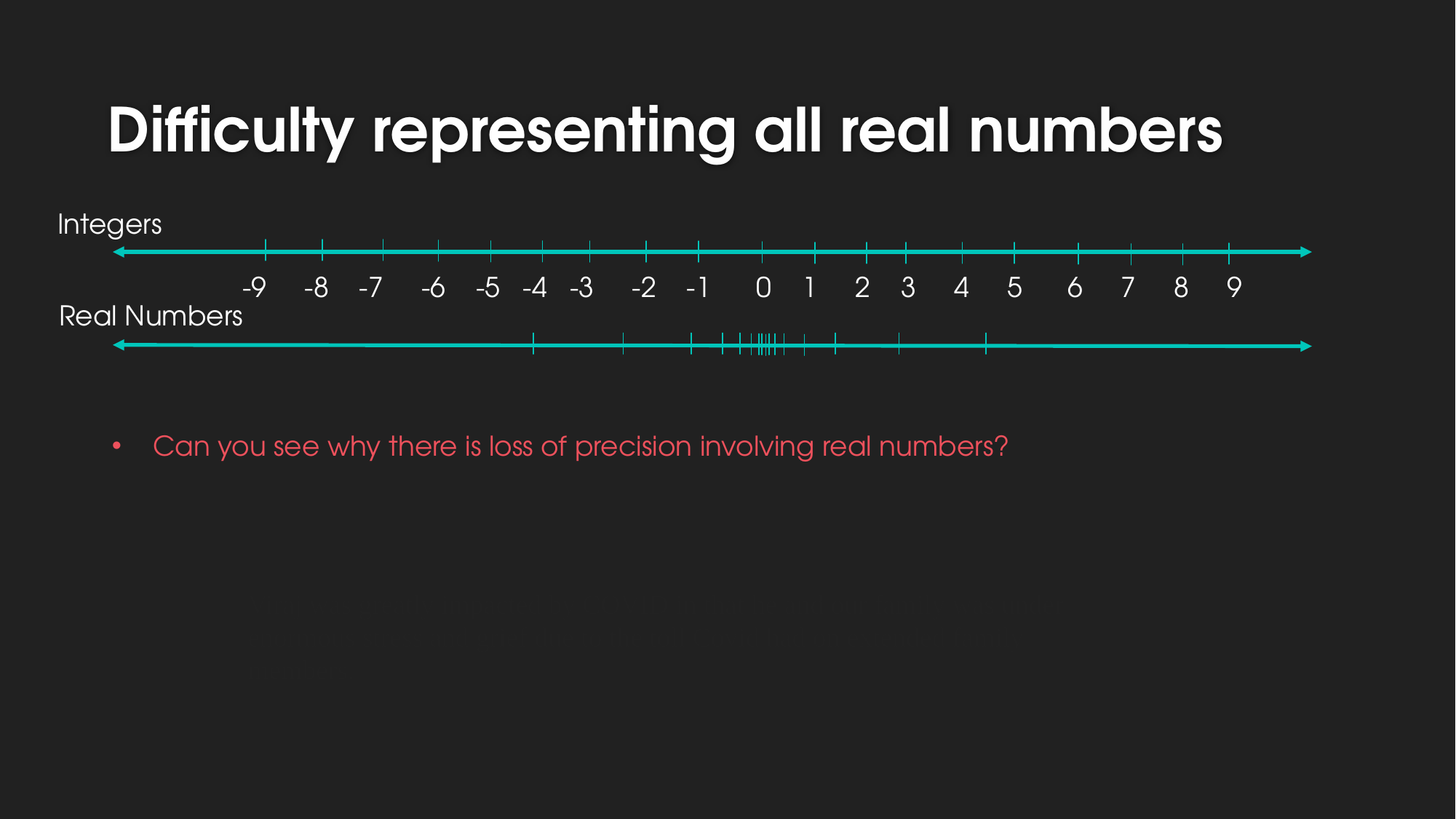

# Difficulty representing all real numbers
Integers
   -9     -8    -7     -6    -5   -4   -3     -2    -1      0    1     2    3     4     5      6     7     8     9

Real Numbers
Can you see why there is loss of precision involving real numbers?
Viraj was greatly impacted by COVID in that he and our family was under enormous stress and grief due to the toll Covid had on extended family members.